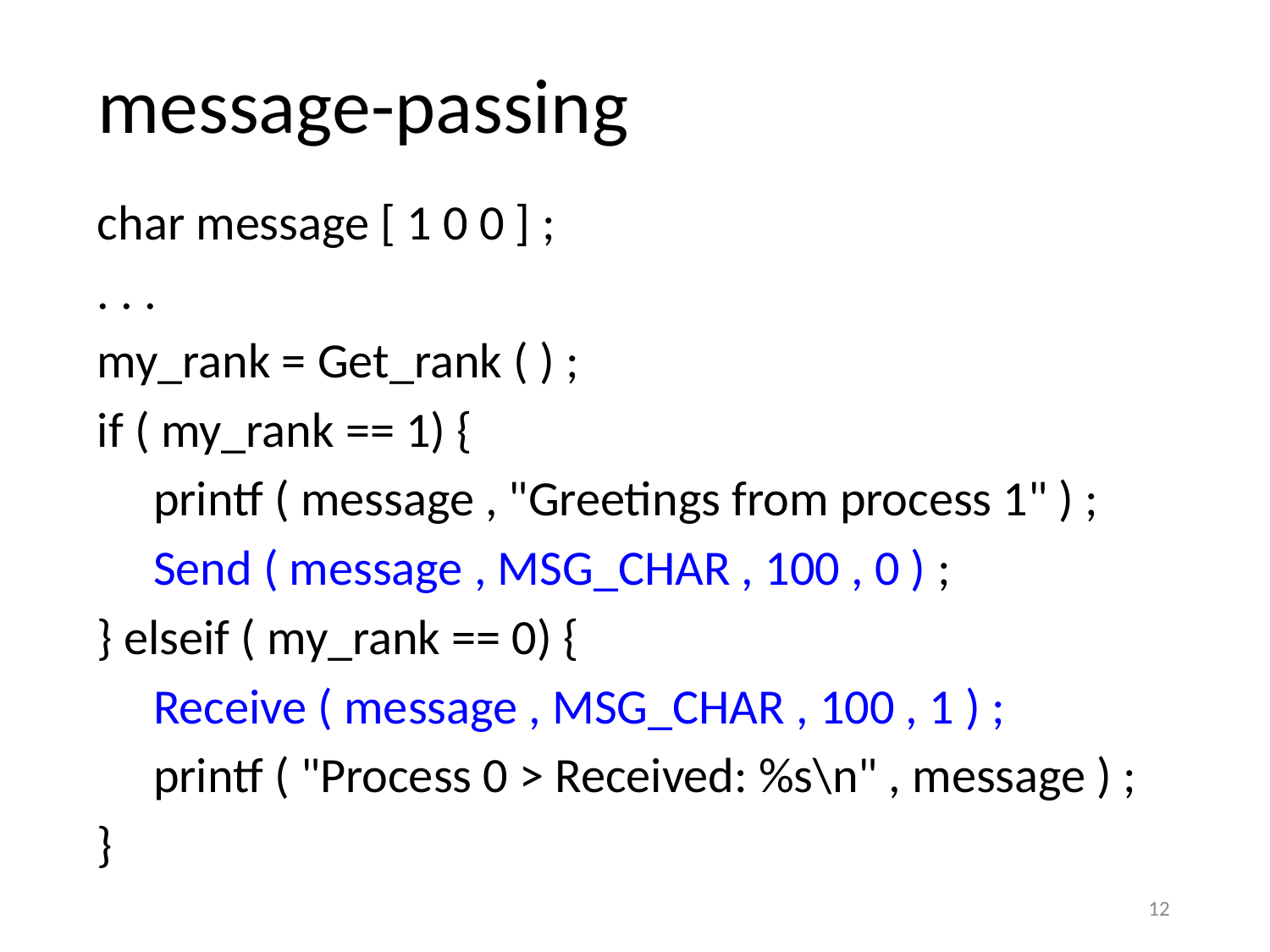

# message-passing
char message [ 1 0 0 ] ;
. . .
my_rank = Get_rank ( ) ;
if ( my_rank == 1) {
     printf ( message , "Greetings from process 1" ) ;
     Send ( message , MSG_CHAR , 100 , 0 ) ;
} elseif ( my_rank == 0) {
     Receive ( message , MSG_CHAR , 100 , 1 ) ;
     printf ( "Process 0 > Received: %s\n" , message ) ;
}
12